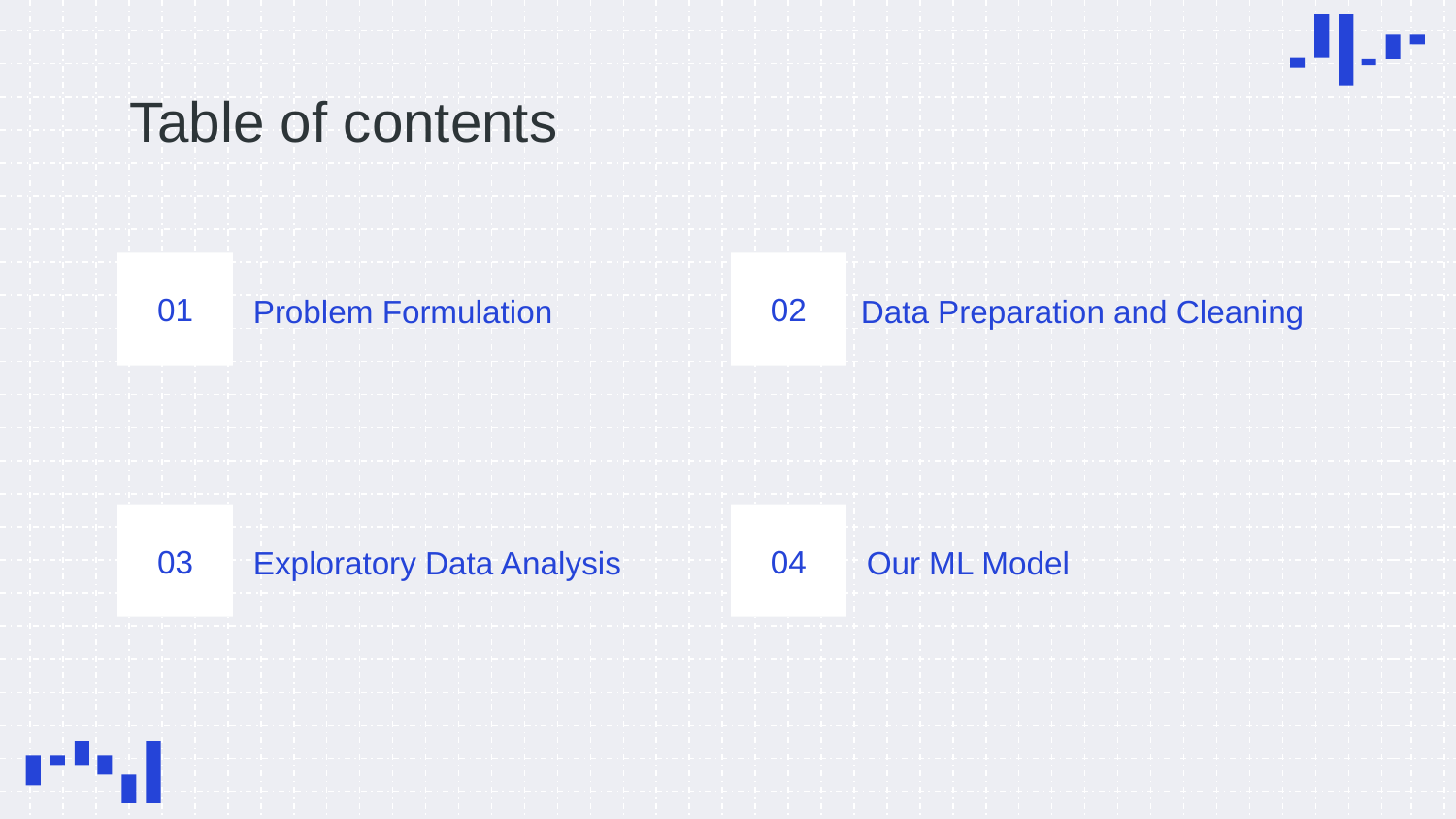

# Table of contents
01
02
Problem Formulation
Data Preparation and Cleaning
03
04
Exploratory Data Analysis
Our ML Model